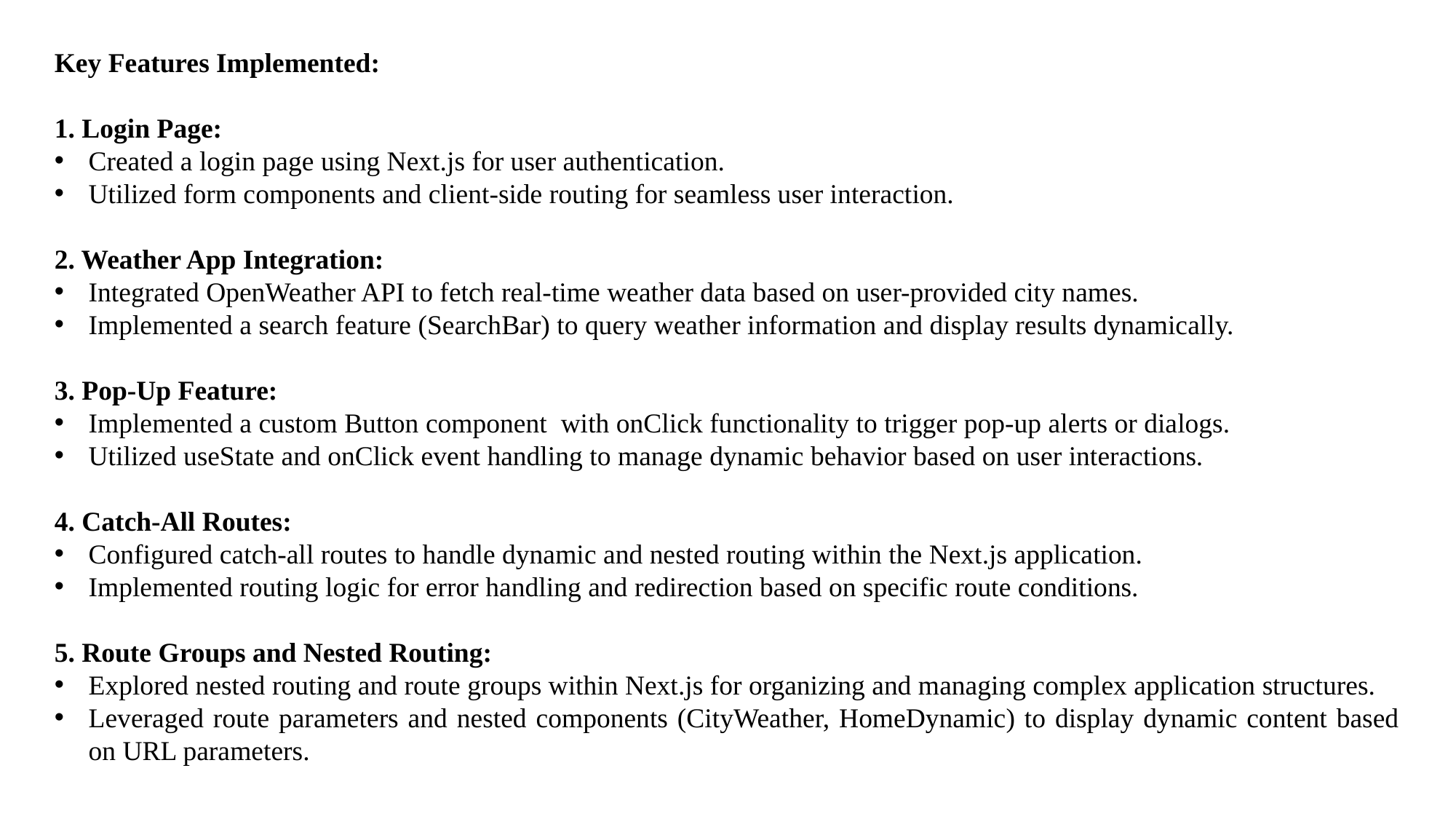

Key Features Implemented:

1. Login Page:
Created a login page using Next.js for user authentication.
Utilized form components and client-side routing for seamless user interaction.

2. Weather App Integration:
Integrated OpenWeather API to fetch real-time weather data based on user-provided city names.
Implemented a search feature (SearchBar) to query weather information and display results dynamically.

3. Pop-Up Feature:
Implemented a custom Button component  with onClick functionality to trigger pop-up alerts or dialogs.
Utilized useState and onClick event handling to manage dynamic behavior based on user interactions.

4. Catch-All Routes:
Configured catch-all routes to handle dynamic and nested routing within the Next.js application.
Implemented routing logic for error handling and redirection based on specific route conditions.

5. Route Groups and Nested Routing:
Explored nested routing and route groups within Next.js for organizing and managing complex application structures.
Leveraged route parameters and nested components (CityWeather, HomeDynamic) to display dynamic content based on URL parameters.